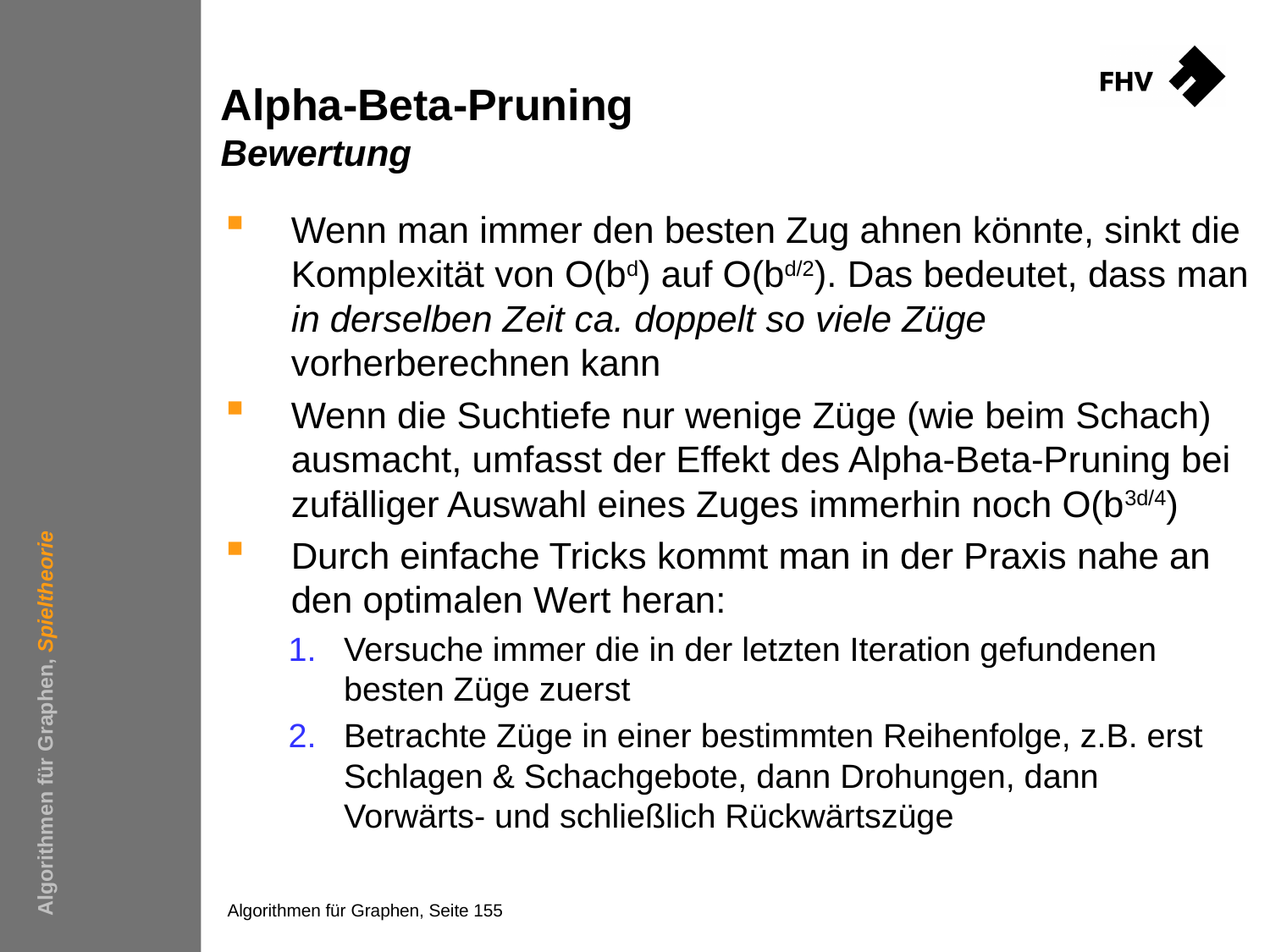

# Alpha-Beta-Pruning Bewertung
Wenn man immer den besten Zug ahnen könnte, sinkt die Komplexität von O(bd) auf O(bd/2). Das bedeutet, dass man in derselben Zeit ca. doppelt so viele Züge vorherberechnen kann
Wenn die Suchtiefe nur wenige Züge (wie beim Schach) ausmacht, umfasst der Effekt des Alpha-Beta-Pruning bei zufälliger Auswahl eines Zuges immerhin noch O(b3d/4)
Durch einfache Tricks kommt man in der Praxis nahe an den optimalen Wert heran:
Versuche immer die in der letzten Iteration gefundenen besten Züge zuerst
Betrachte Züge in einer bestimmten Reihenfolge, z.B. erst Schlagen & Schachgebote, dann Drohungen, dann Vorwärts- und schließlich Rückwärtszüge
Algorithmen für Graphen, Spieltheorie
Algorithmen für Graphen, Seite 155